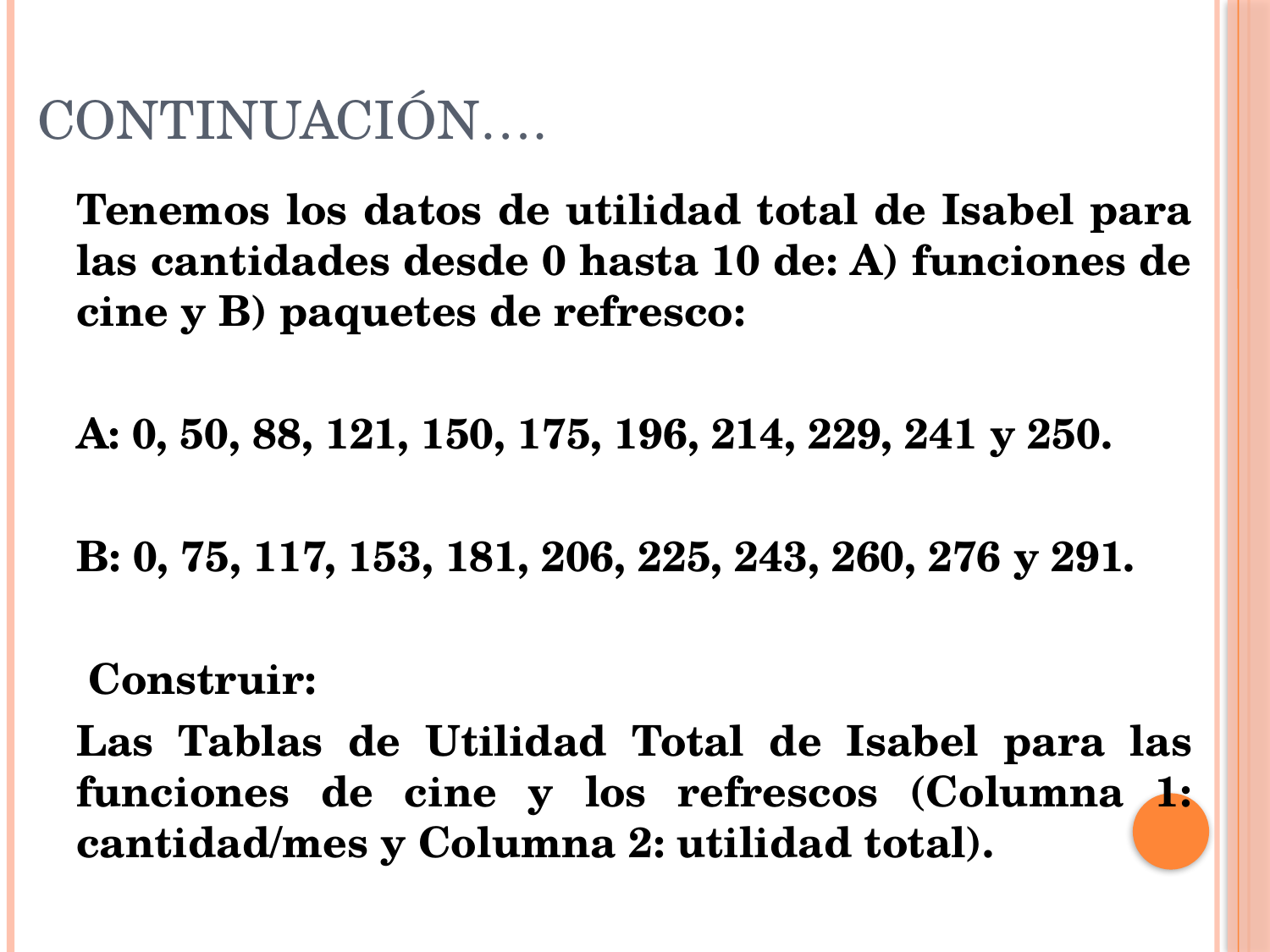

# Continuación….
Tenemos los datos de utilidad total de Isabel para las cantidades desde 0 hasta 10 de: A) funciones de cine y B) paquetes de refresco:

A: 0, 50, 88, 121, 150, 175, 196, 214, 229, 241 y 250.

B: 0, 75, 117, 153, 181, 206, 225, 243, 260, 276 y 291.

 Construir:
Las Tablas de Utilidad Total de Isabel para las funciones de cine y los refrescos (Columna 1: cantidad/mes y Columna 2: utilidad total).